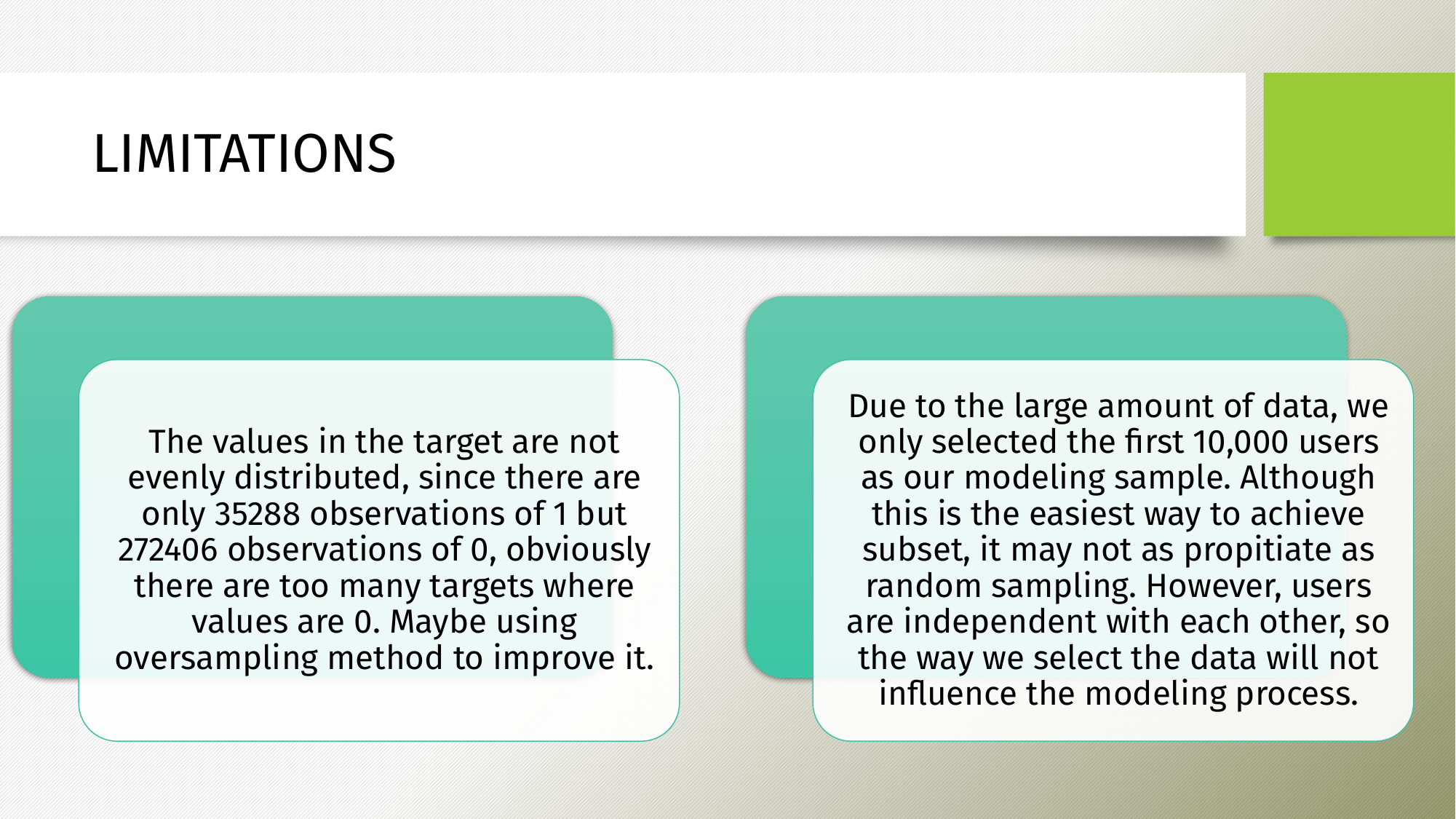

# LIMITATIONS
The values in the target are not evenly distributed, since there are only 35288 observations of 1 but 272406 observations of 0, obviously there are too many targets where values are 0. Maybe using oversampling method to improve it.
Due to the large amount of data, we only selected the first 10,000 users as our modeling sample. Although this is the easiest way to achieve subset, it may not as propitiate as random sampling. However, users are independent with each other, so the way we select the data will not influence the modeling process.